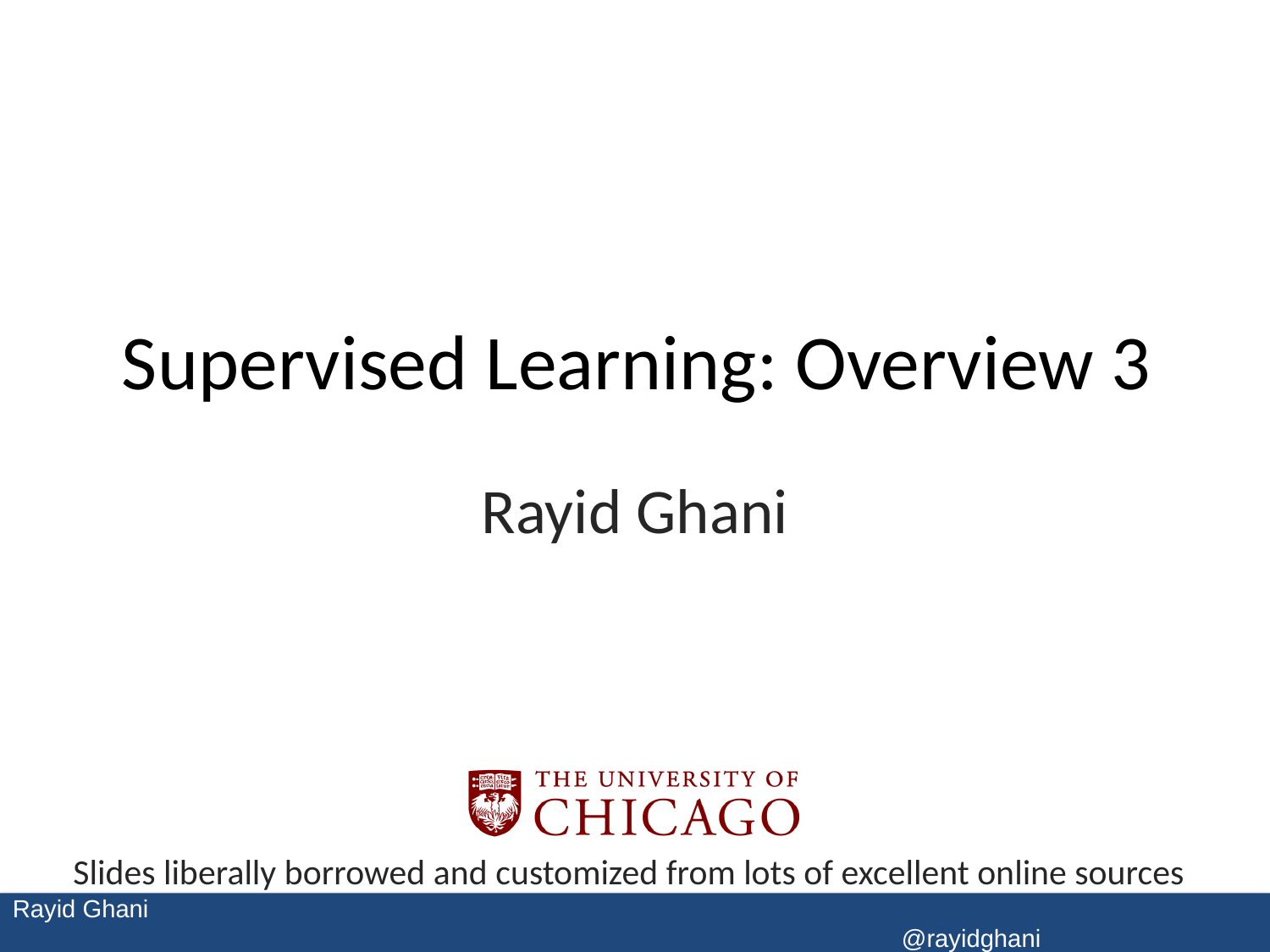

# Supervised Learning: Overview 3
Rayid Ghani

Slides liberally borrowed and customized from lots of excellent online sources